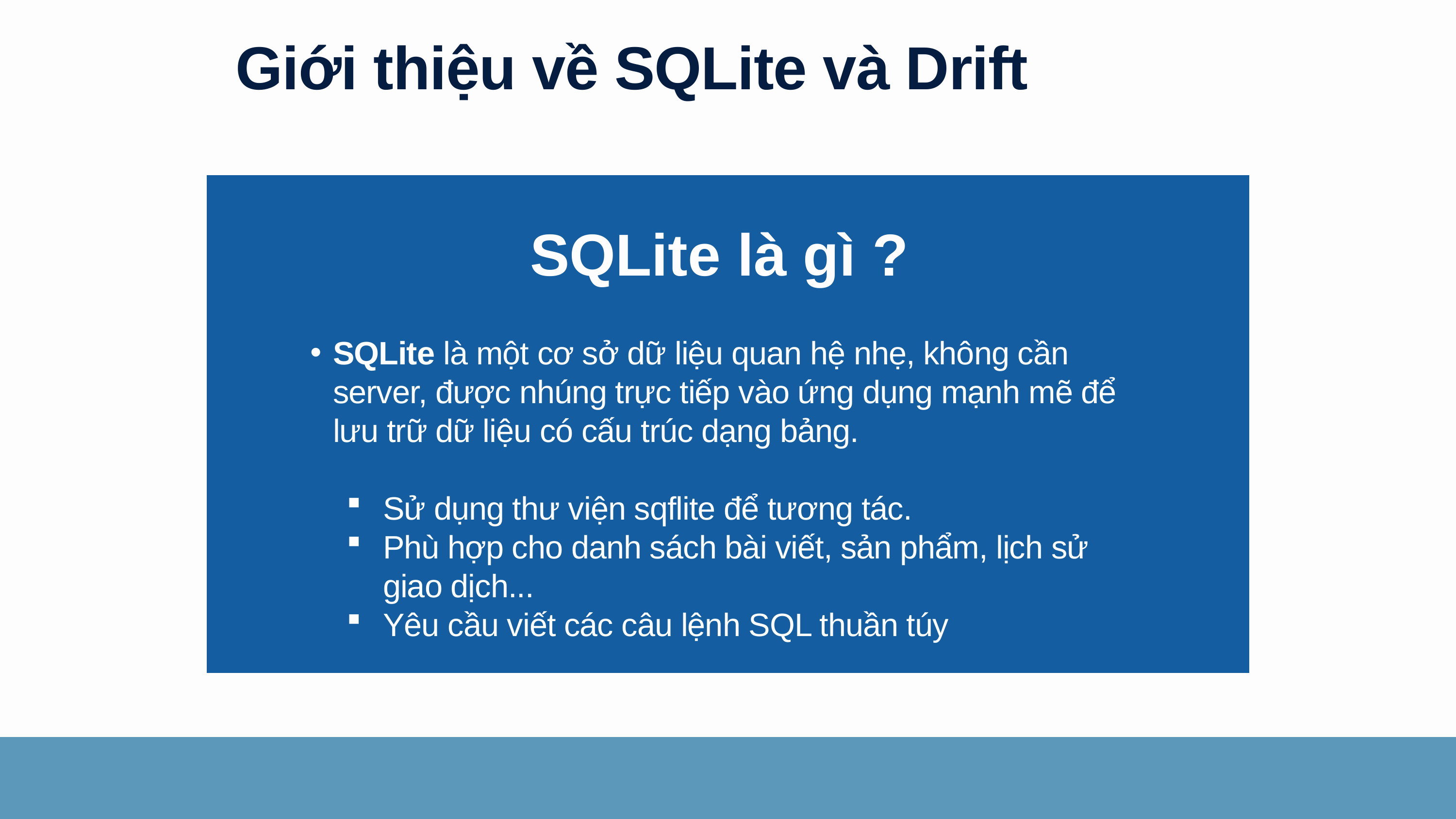

Giới thiệu về SQLite và Drift

SQLite là gì ?
SQLite là một cơ sở dữ liệu quan hệ nhẹ, không cần server, được nhúng trực tiếp vào ứng dụng mạnh mẽ để lưu trữ dữ liệu có cấu trúc dạng bảng.

Sử dụng thư viện sqflite để tương tác.
Phù hợp cho danh sách bài viết, sản phẩm, lịch sử giao dịch...
Yêu cầu viết các câu lệnh SQL thuần túy

3